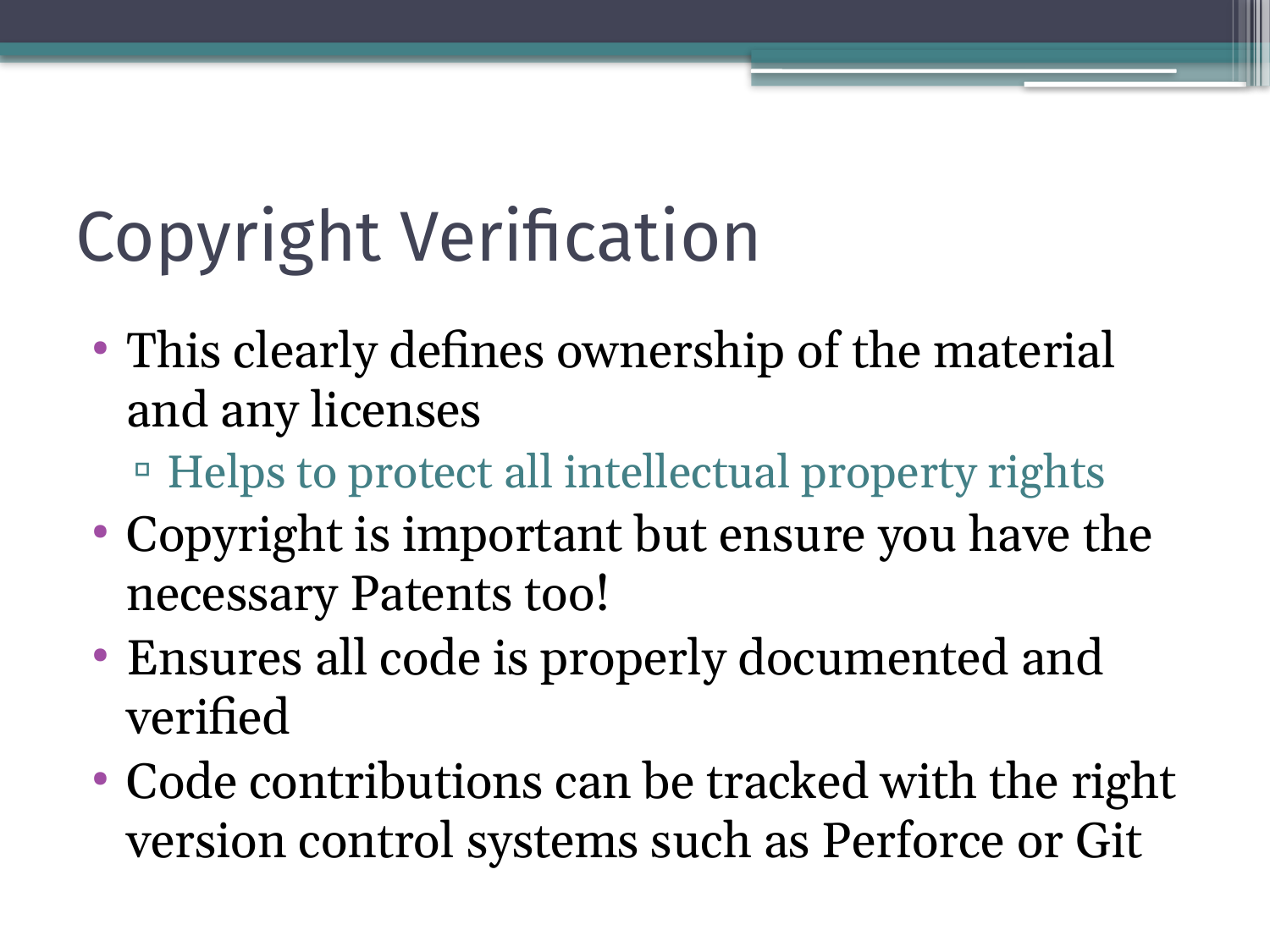

# Copyright Verification
This clearly defines ownership of the material and any licenses
Helps to protect all intellectual property rights
Copyright is important but ensure you have the necessary Patents too!
Ensures all code is properly documented and verified
Code contributions can be tracked with the right version control systems such as Perforce or Git